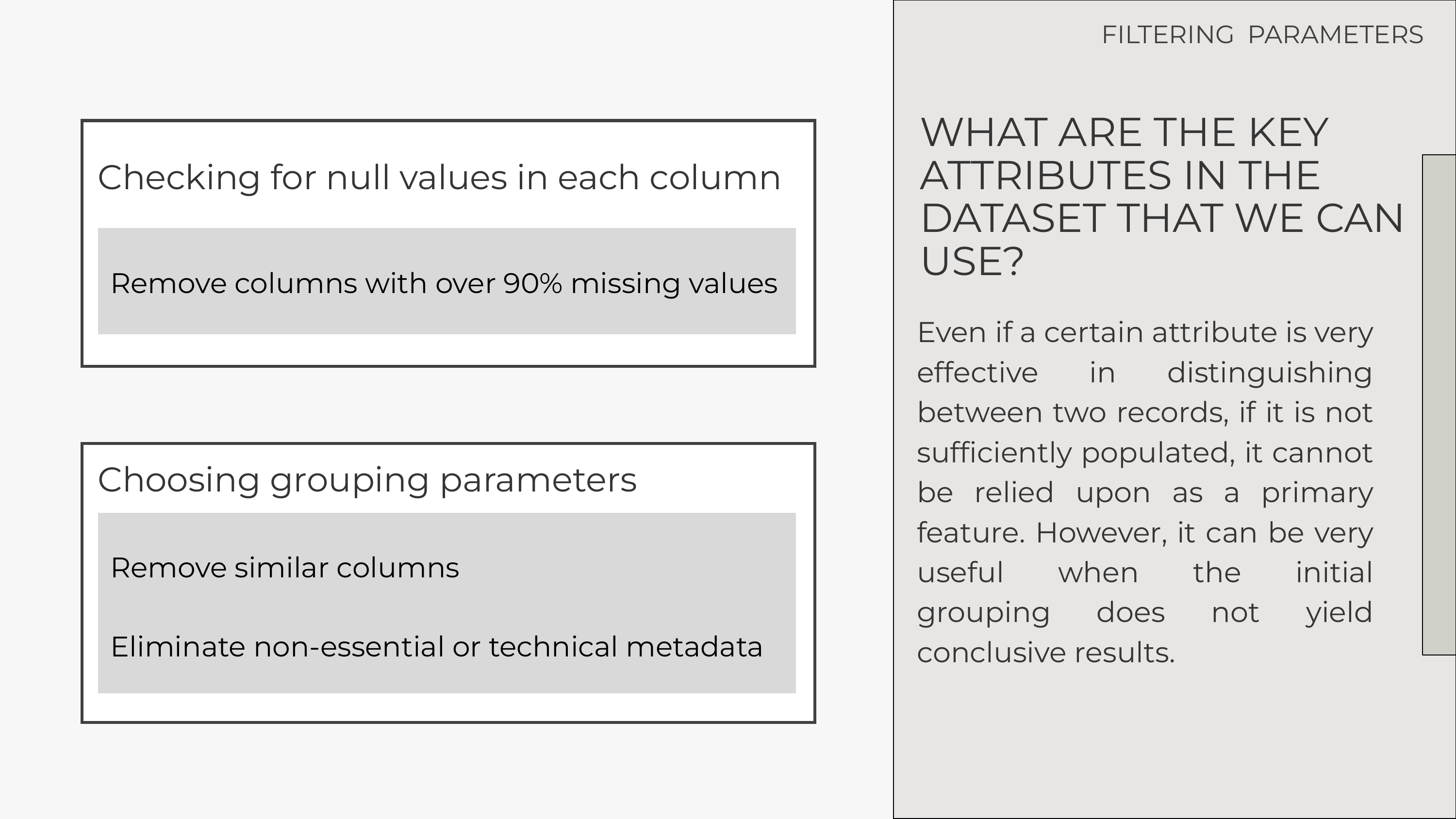

FILTERING  PARAMETERS
WHAT ARE THE KEY ATTRIBUTES IN THE DATASET THAT WE CAN USE?

Checking for null values in each column

Remove columns with over 90% missing values
Even if a certain attribute is very effective in distinguishing between two records, if it is not sufficiently populated, it cannot be relied upon as a primary feature. However, it can be very useful when the initial grouping does not yield conclusive results.

Choosing grouping parameters

Remove similar columns

Eliminate non-essential or technical metadata